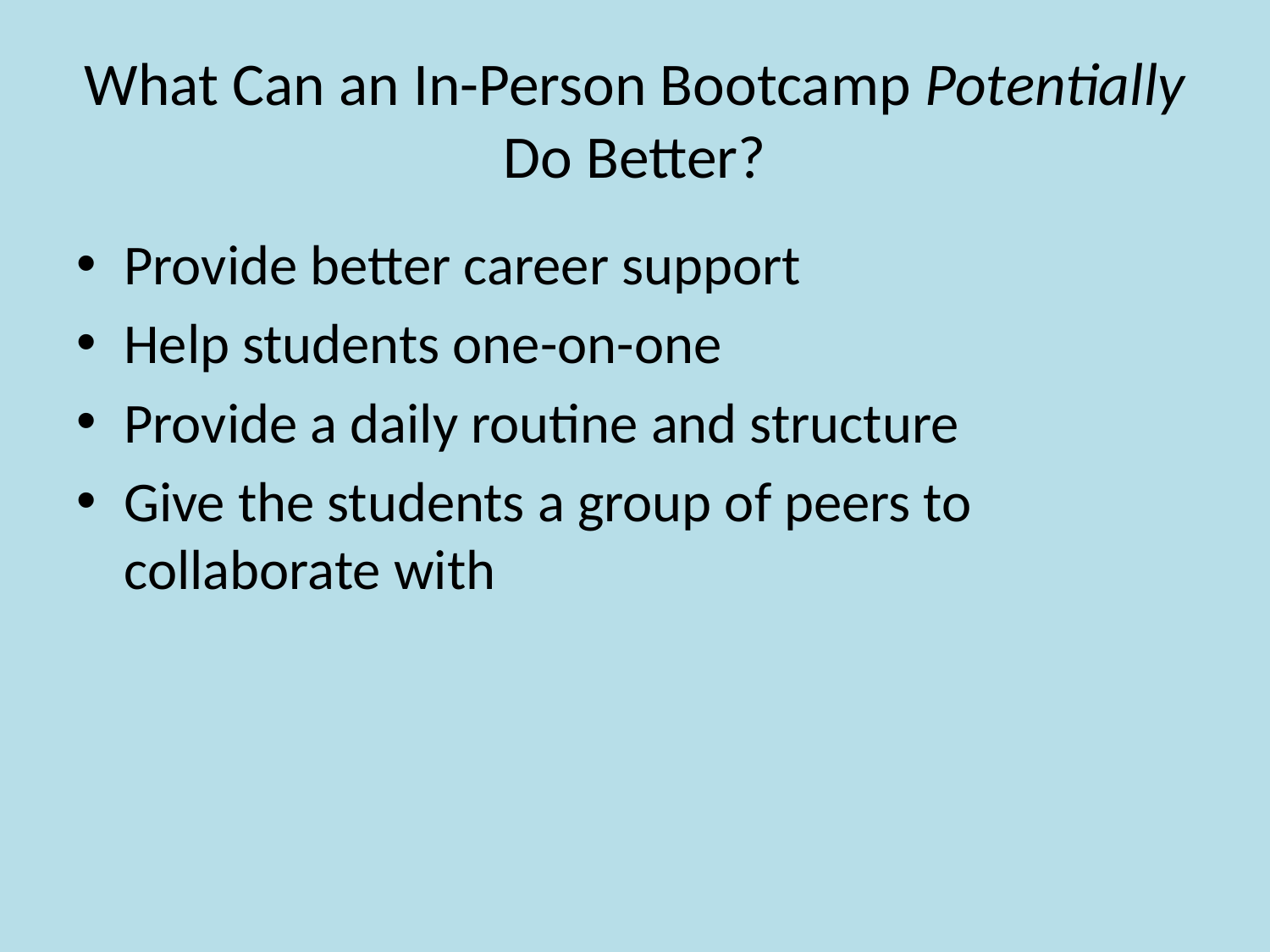

# What Can an In-Person Bootcamp Potentially Do Better?
Provide better career support
Help students one-on-one
Provide a daily routine and structure
Give the students a group of peers to collaborate with